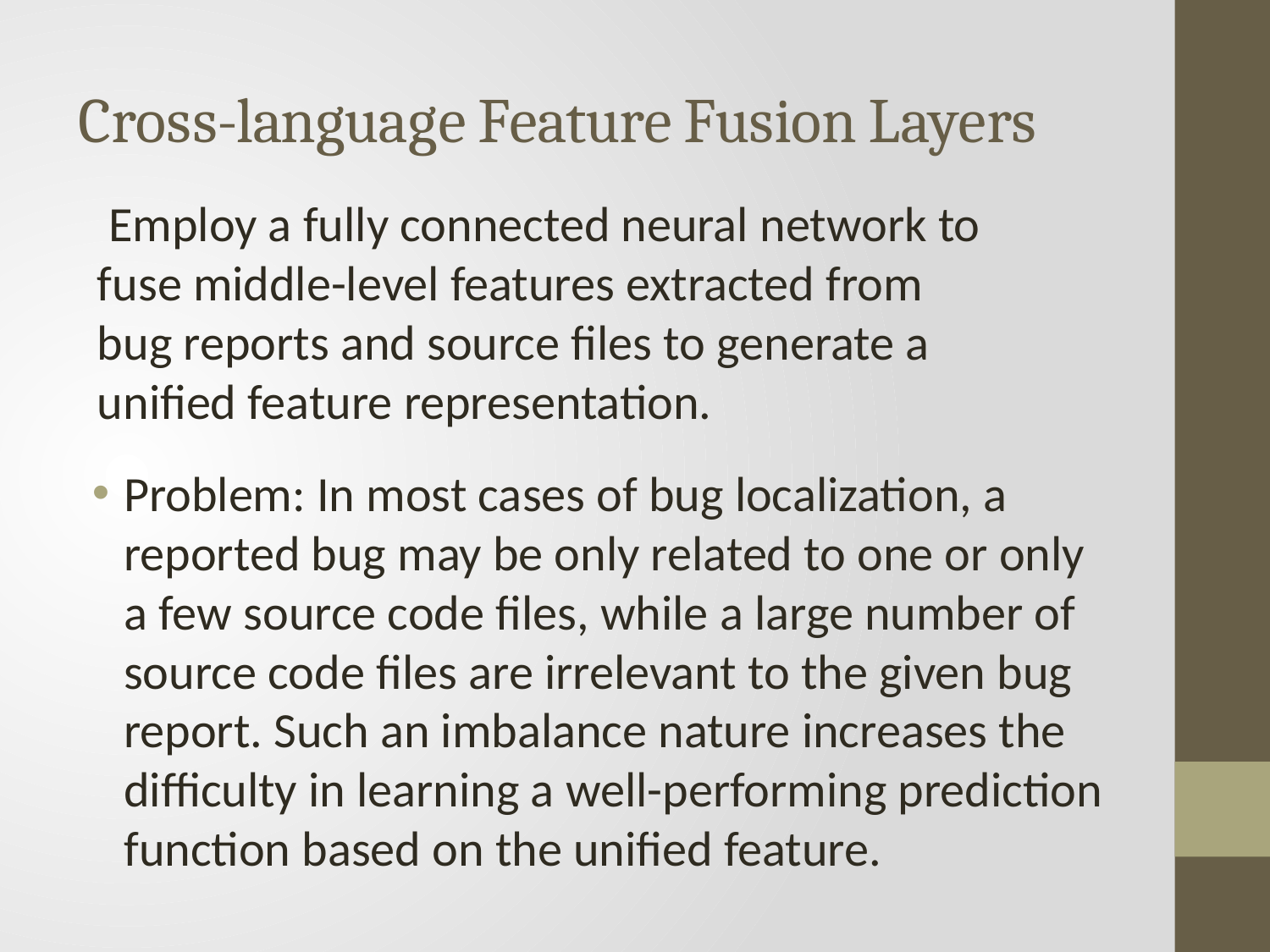

# Cross-language Feature Fusion Layers
 Employ a fully connected neural network to fuse middle-level features extracted from bug reports and source files to generate a unified feature representation.
Problem: In most cases of bug localization, a reported bug may be only related to one or only a few source code files, while a large number of source code files are irrelevant to the given bug report. Such an imbalance nature increases the difficulty in learning a well-performing prediction function based on the unified feature.